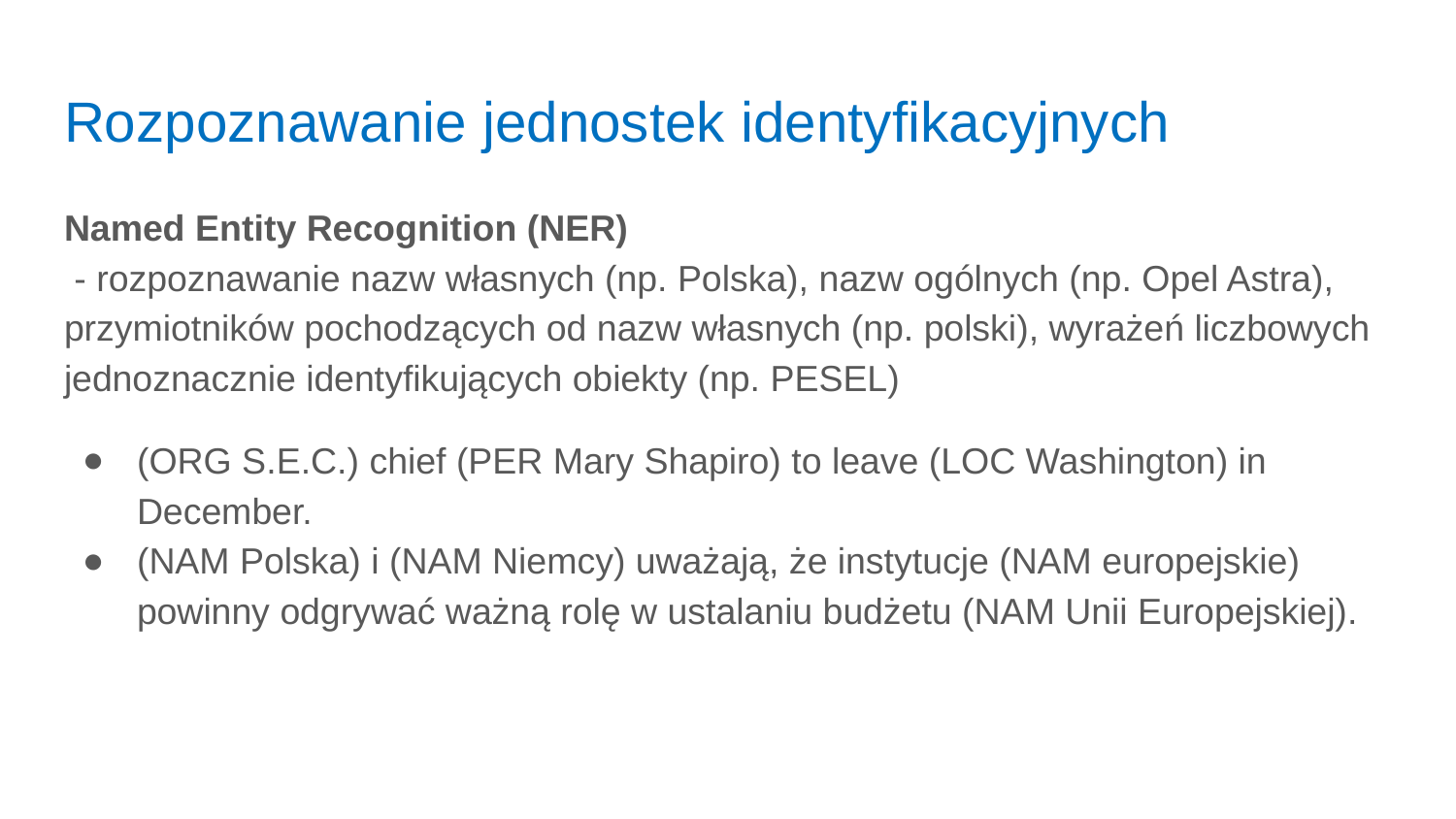

# Rozpoznawanie jednostek identyfikacyjnych
Named Entity Recognition (NER)
 - rozpoznawanie nazw własnych (np. Polska), nazw ogólnych (np. Opel Astra), przymiotników pochodzących od nazw własnych (np. polski), wyrażeń liczbowych jednoznacznie identyfikujących obiekty (np. PESEL)
(ORG S.E.C.) chief (PER Mary Shapiro) to leave (LOC Washington) in December.
(NAM Polska) i (NAM Niemcy) uważają, że instytucje (NAM europejskie) powinny odgrywać ważną rolę w ustalaniu budżetu (NAM Unii Europejskiej).